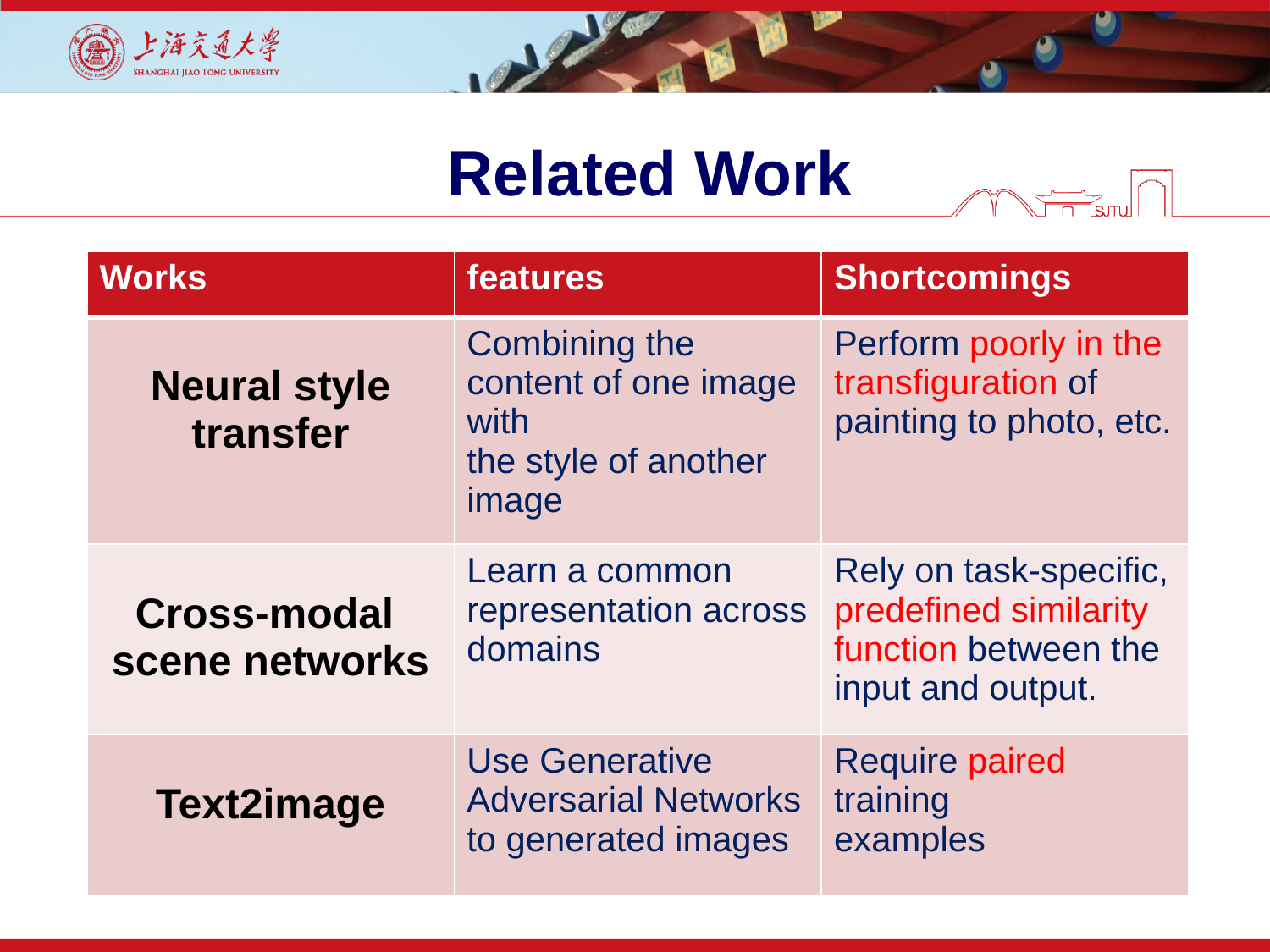

# Related Work
| Works | features | Shortcomings |
| --- | --- | --- |
| Neural style transfer | Combining the content of one image with the style of another image | Perform poorly in the transfiguration of painting to photo, etc. |
| Cross-modal scene networks | Learn a common representation across domains | Rely on task-specific, predefined similarity function between the input and output. |
| Text2image | Use Generative Adversarial Networks to generated images | Require paired training examples |